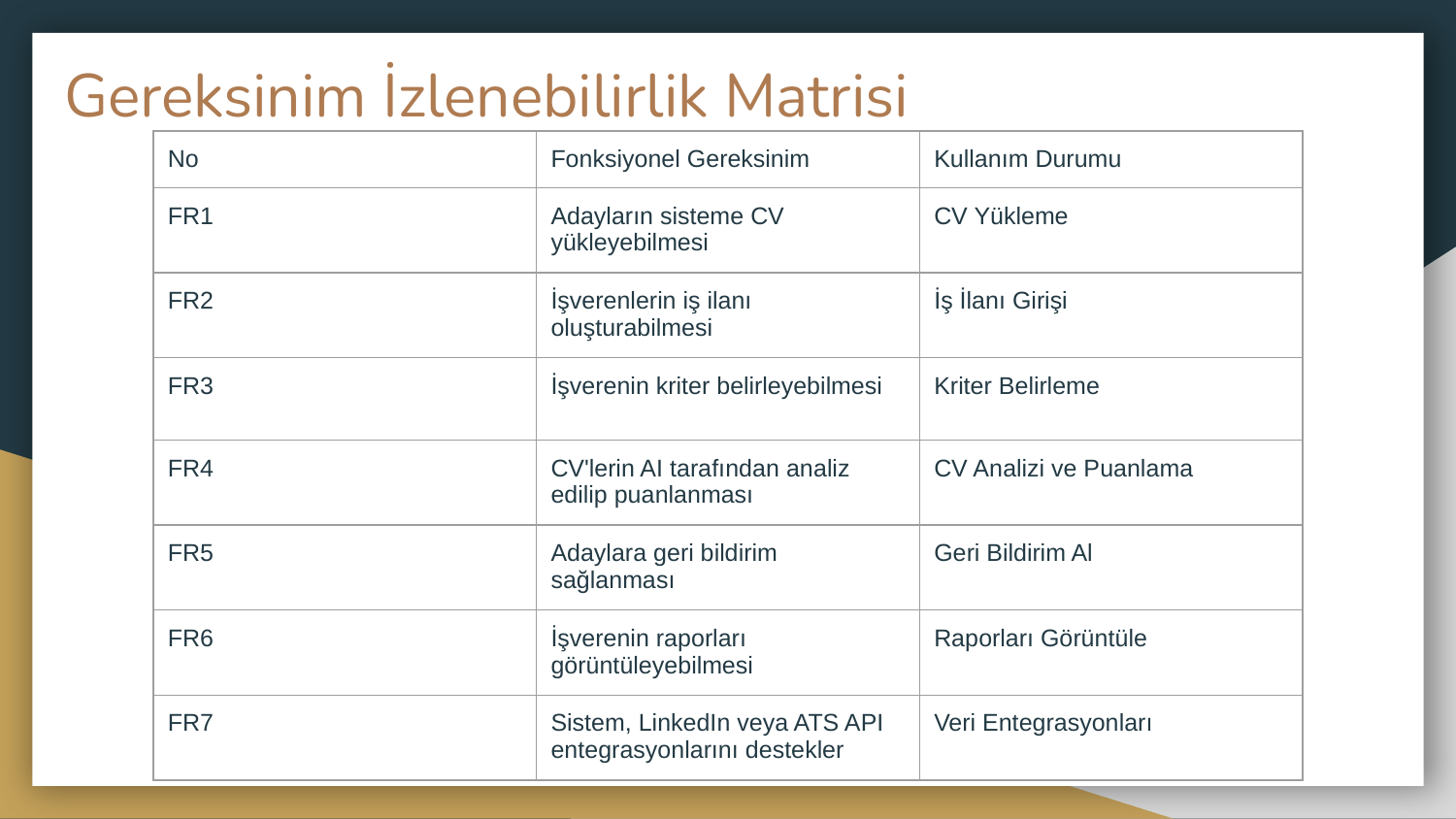

# Gereksinim İzlenebilirlik Matrisi
| No | Fonksiyonel Gereksinim | Kullanım Durumu |
| --- | --- | --- |
| FR1 | Adayların sisteme CV yükleyebilmesi | CV Yükleme |
| FR2 | İşverenlerin iş ilanı oluşturabilmesi | İş İlanı Girişi |
| FR3 | İşverenin kriter belirleyebilmesi | Kriter Belirleme |
| FR4 | CV'lerin AI tarafından analiz edilip puanlanması | CV Analizi ve Puanlama |
| FR5 | Adaylara geri bildirim sağlanması | Geri Bildirim Al |
| FR6 | İşverenin raporları görüntüleyebilmesi | Raporları Görüntüle |
| FR7 | Sistem, LinkedIn veya ATS API entegrasyonlarını destekler | Veri Entegrasyonları |